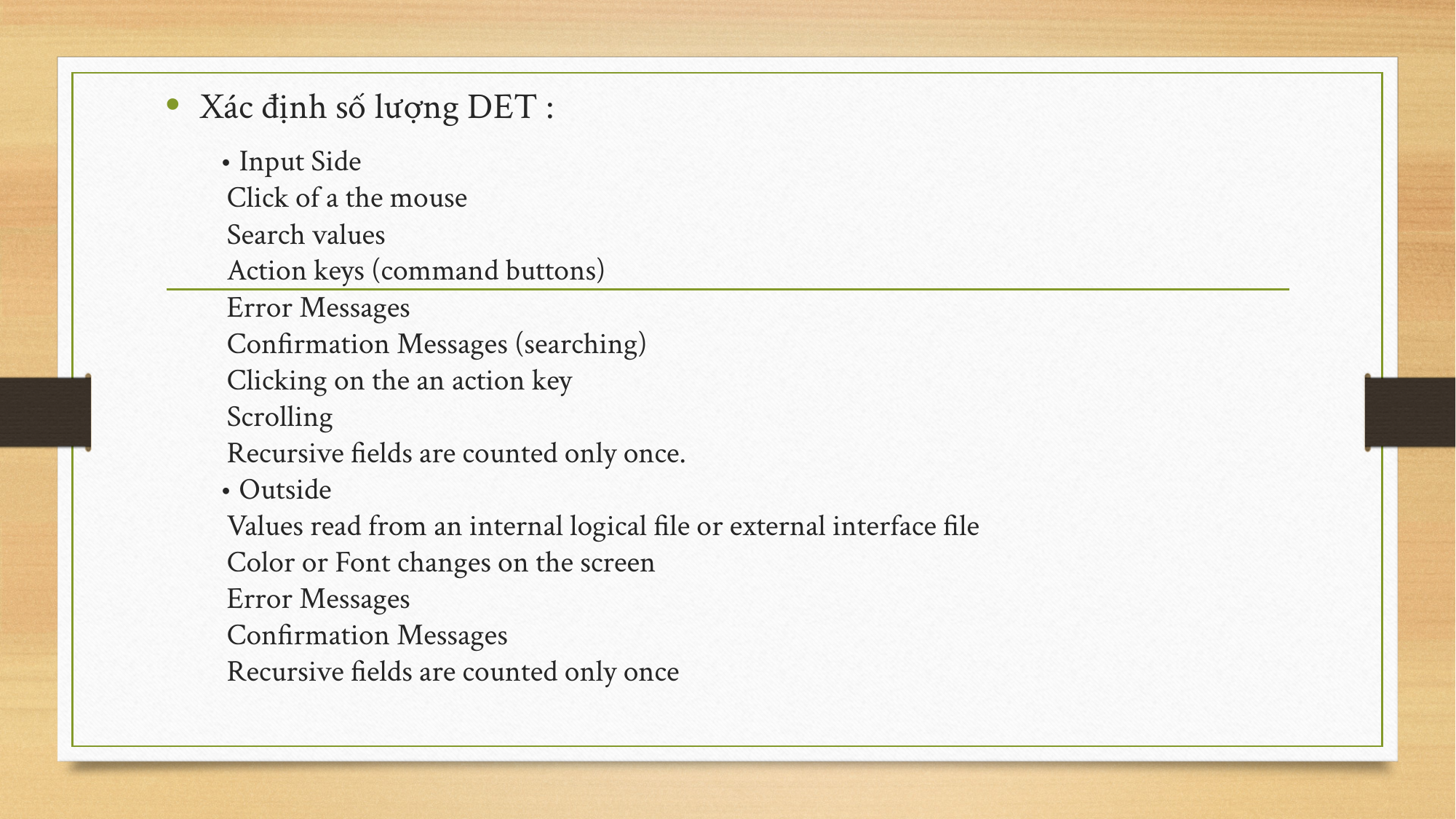

Xác định số lượng DET :
• Input Side
 Click of a the mouse
 Search values
 Action keys (command buttons)
 Error Messages
 Confirmation Messages (searching)
 Clicking on the an action key
 Scrolling
 Recursive fields are counted only once.
• Outside
 Values read from an internal logical file or external interface file
 Color or Font changes on the screen
 Error Messages
 Confirmation Messages
 Recursive fields are counted only once